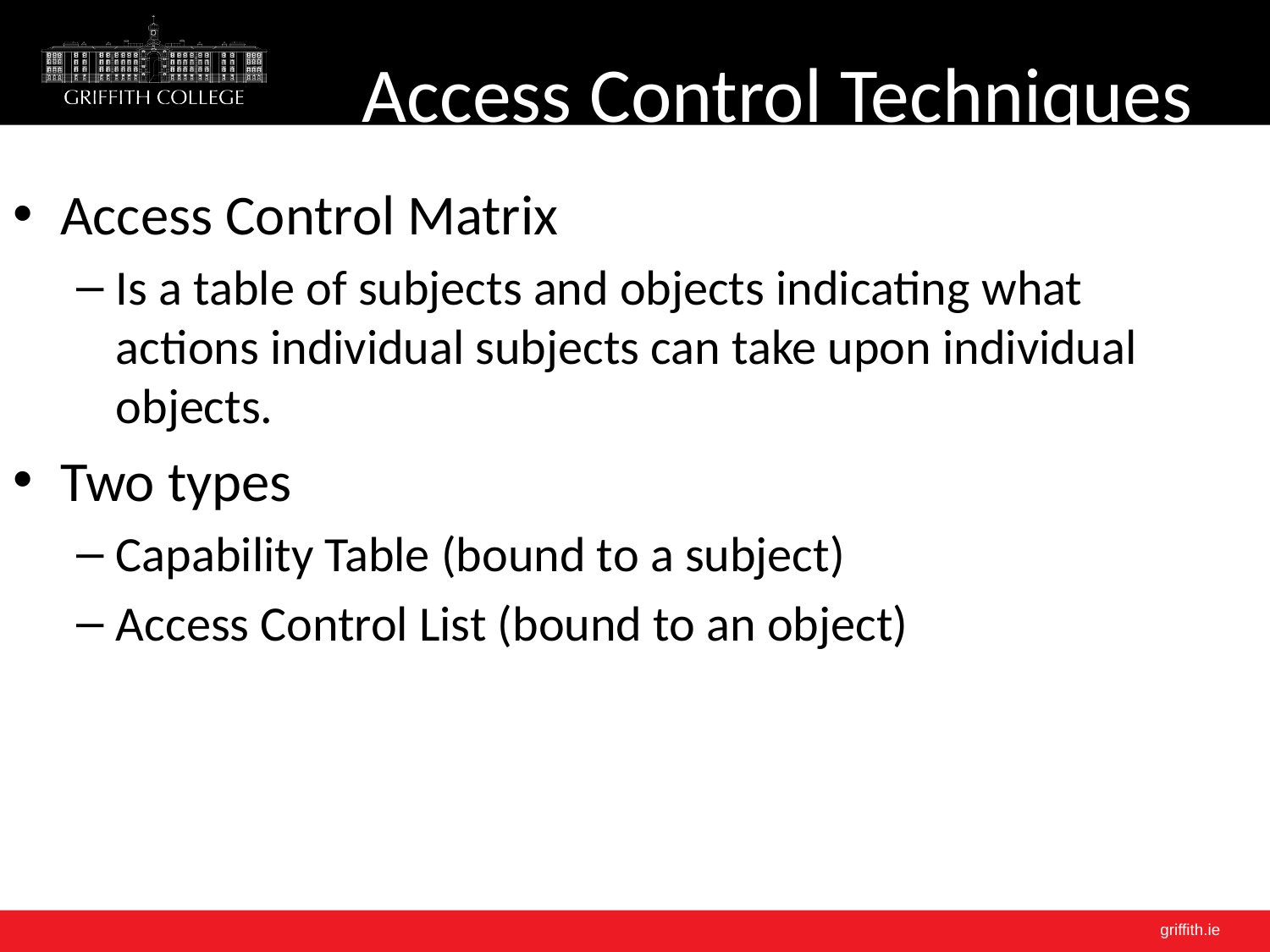

# Access Control Techniques
Access Control Matrix
Is a table of subjects and objects indicating what actions individual subjects can take upon individual objects.
Two types
Capability Table (bound to a subject)
Access Control List (bound to an object)